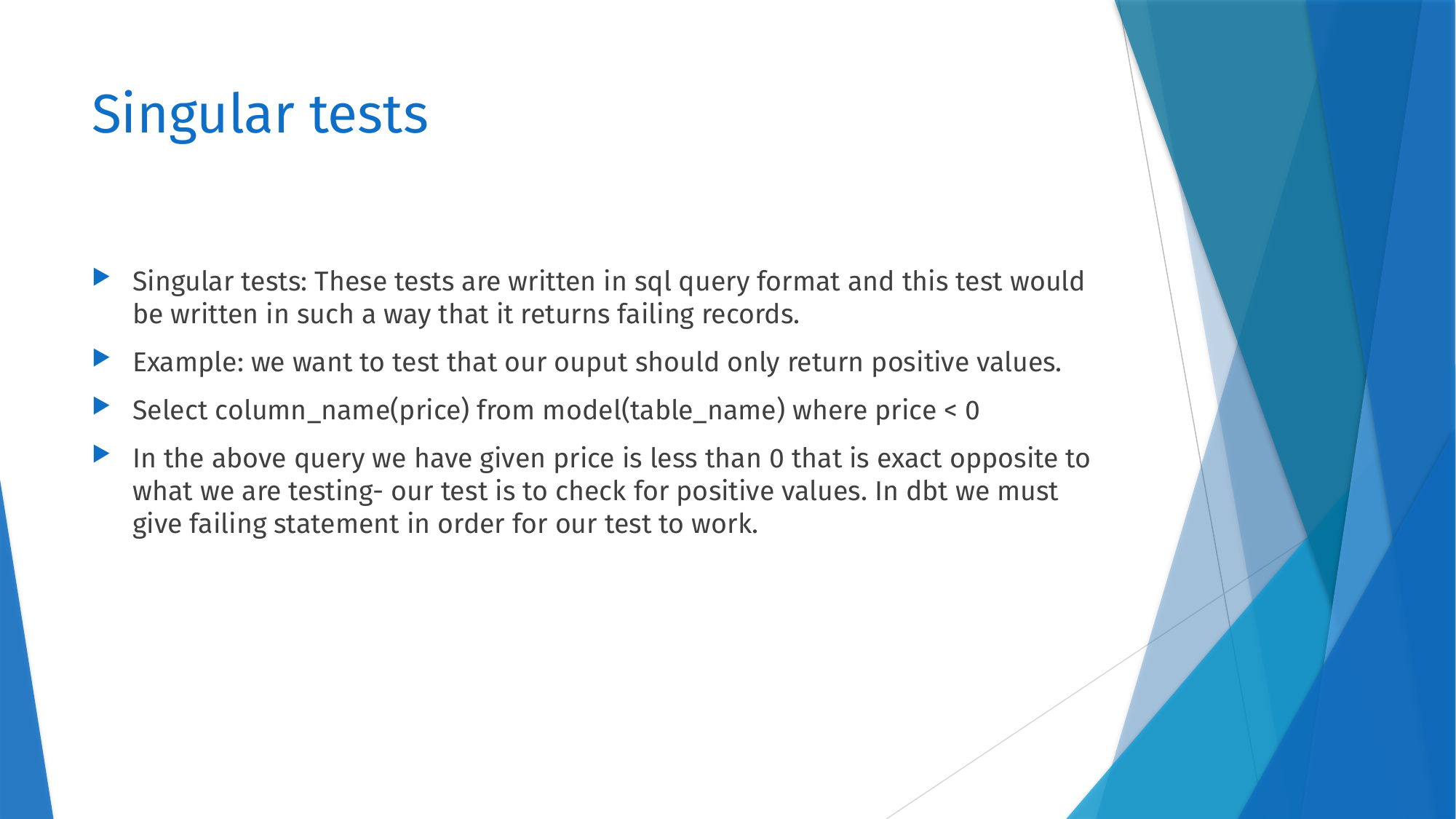

# Singular tests
Singular tests: These tests are written in sql query format and this test would be written in such a way that it returns failing records.
Example: we want to test that our ouput should only return positive values.
Select column_name(price) from model(table_name) where price < 0
In the above query we have given price is less than 0 that is exact opposite to what we are testing- our test is to check for positive values. In dbt we must give failing statement in order for our test to work.